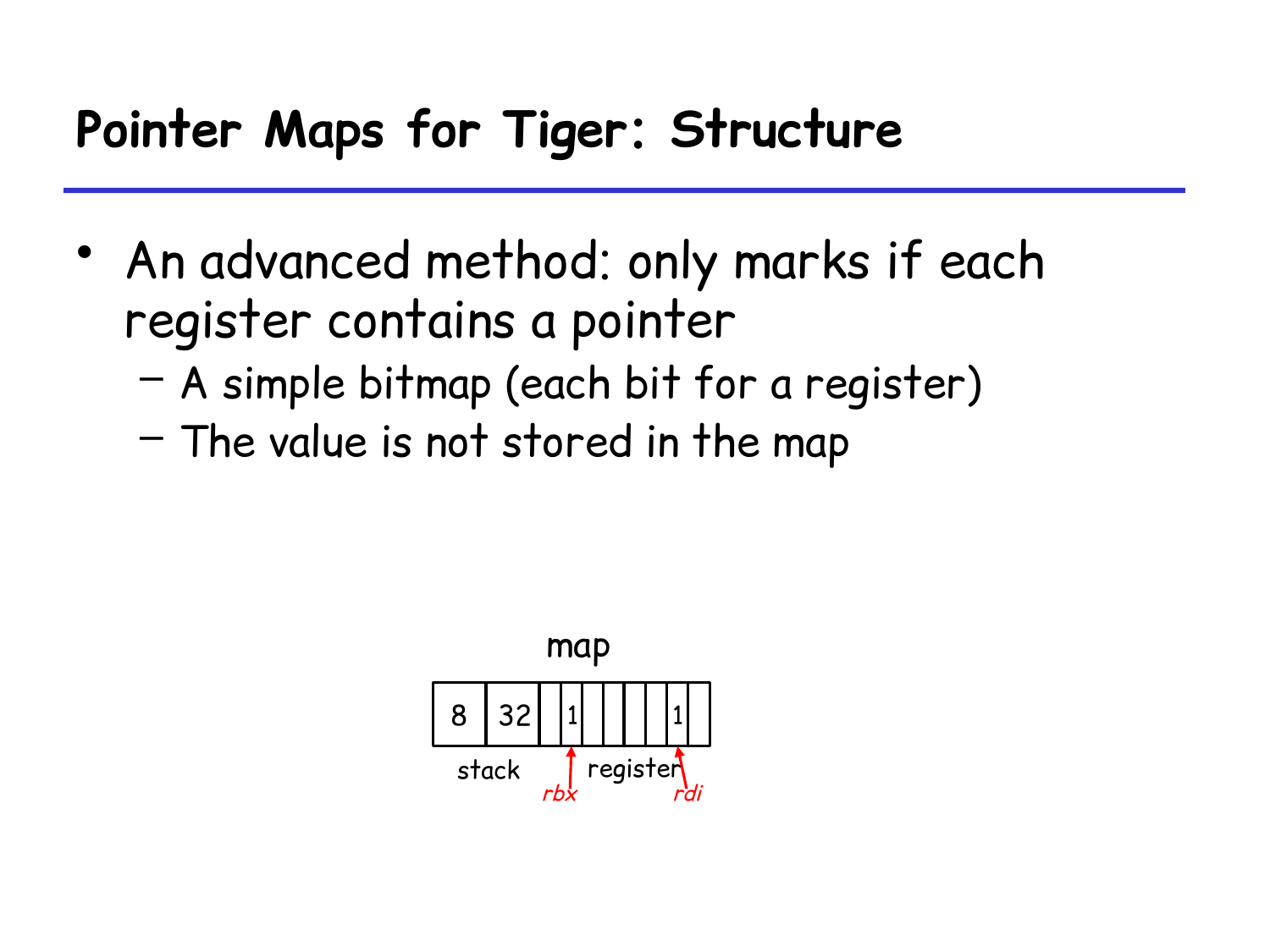

# Pointer Maps for Tiger: Structure
An advanced method: only marks if each register contains a pointer
A simple bitmap (each bit for a register)
The value is not stored in the map

map

8
32
1
1
register
stack
rbx
rdi

40